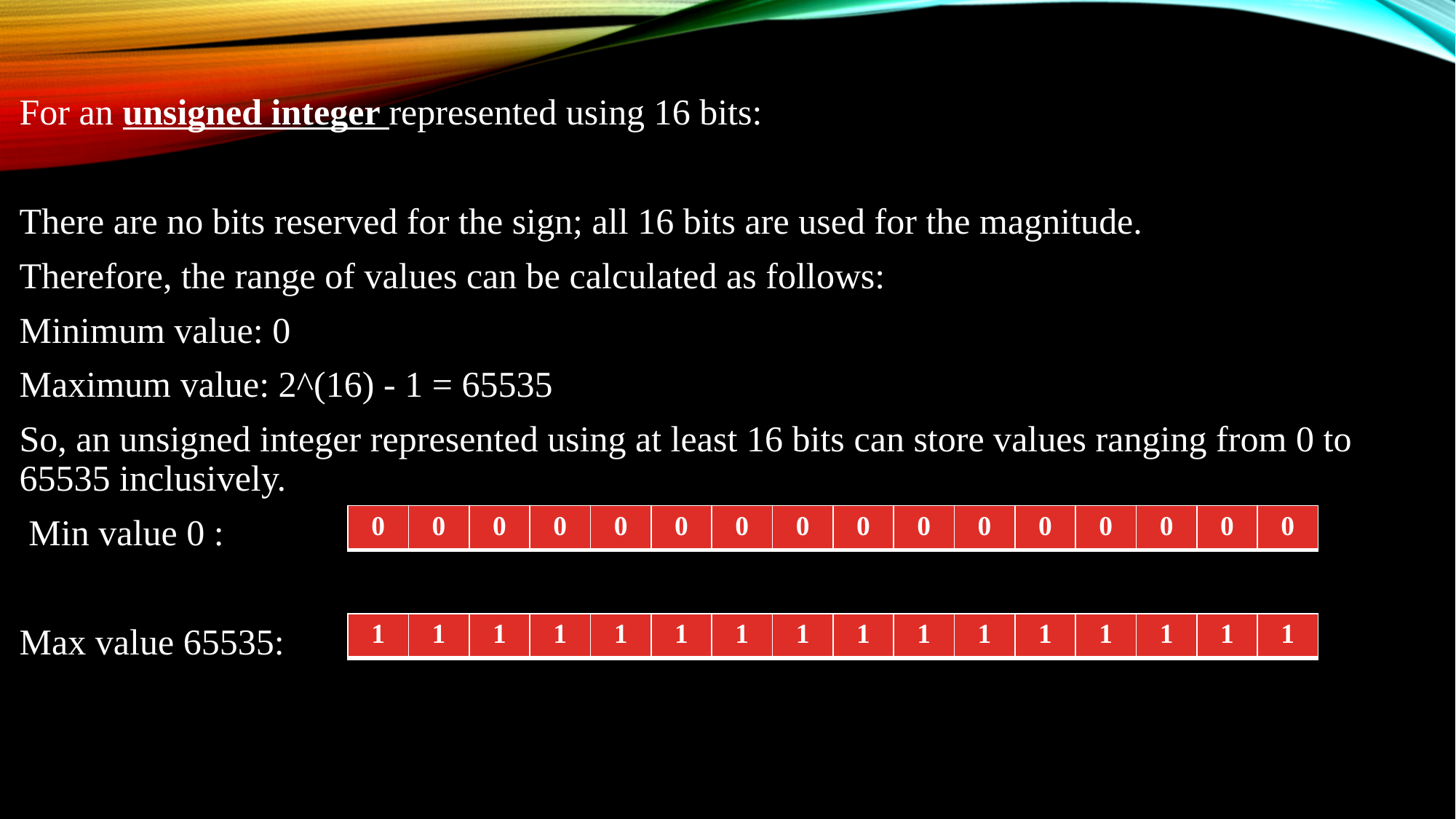

For an unsigned integer represented using 16 bits:

There are no bits reserved for the sign; all 16 bits are used for the magnitude.
Therefore, the range of values can be calculated as follows:
Minimum value: 0
Maximum value: 2^(16) - 1 = 65535
So, an unsigned integer represented using at least 16 bits can store values ranging from 0 to 65535 inclusively.
 Min value 0 :

Max value 65535:
| 0 | 0 | 0 | 0 | 0 | 0 | 0 | 0 | 0 | 0 | 0 | 0 | 0 | 0 | 0 | 0 |
| --- | --- | --- | --- | --- | --- | --- | --- | --- | --- | --- | --- | --- | --- | --- | --- |
| 1 | 1 | 1 | 1 | 1 | 1 | 1 | 1 | 1 | 1 | 1 | 1 | 1 | 1 | 1 | 1 |
| --- | --- | --- | --- | --- | --- | --- | --- | --- | --- | --- | --- | --- | --- | --- | --- |